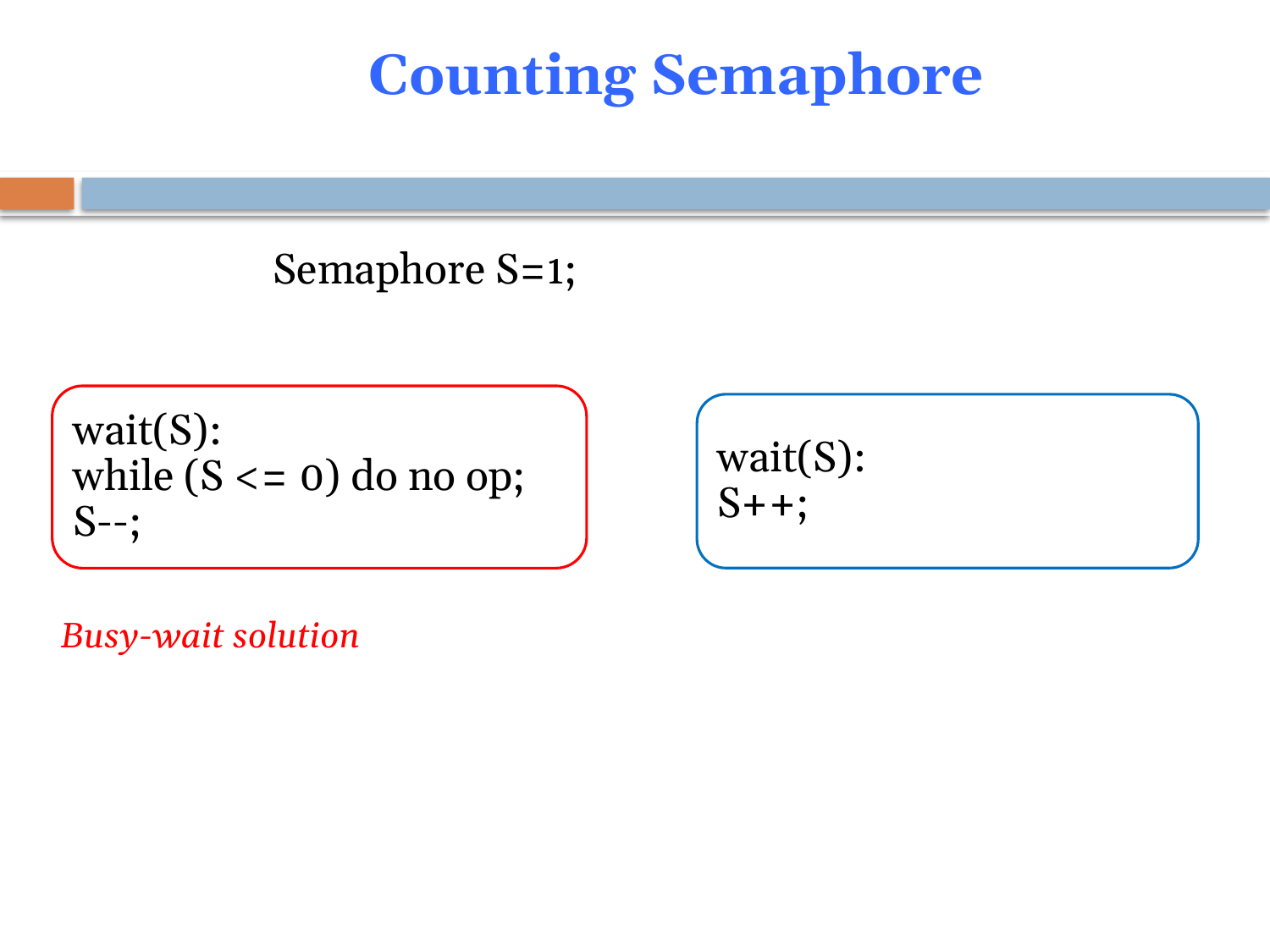

Counting Semaphore
25

Semaphore S=1;
wait(S):
while (S <= 0) do no op;
S--;
wait(S):
S++;
Busy-wait solution